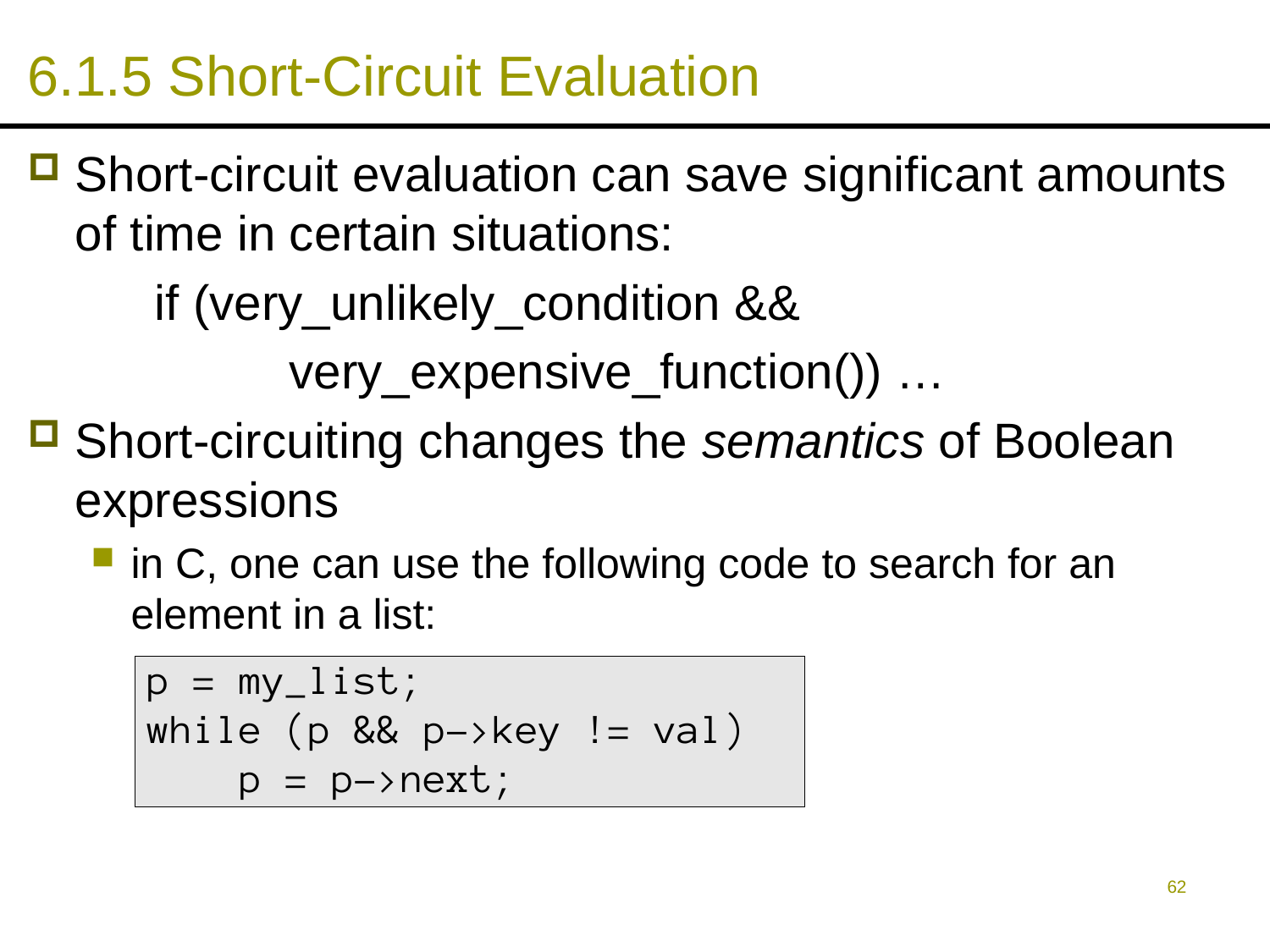

# 6.1.5 Short-Circuit Evaluation
Short-circuit evaluation can save significant amounts of time in certain situations:
	if (very_unlikely_condition &&
                   very_expensive_function()) …
Short-circuiting changes the semantics of Boolean expressions
in C, one can use the following code to search for an element in a list:

p = my_list;
while (p && p->key != val)
    p = p->next;
62